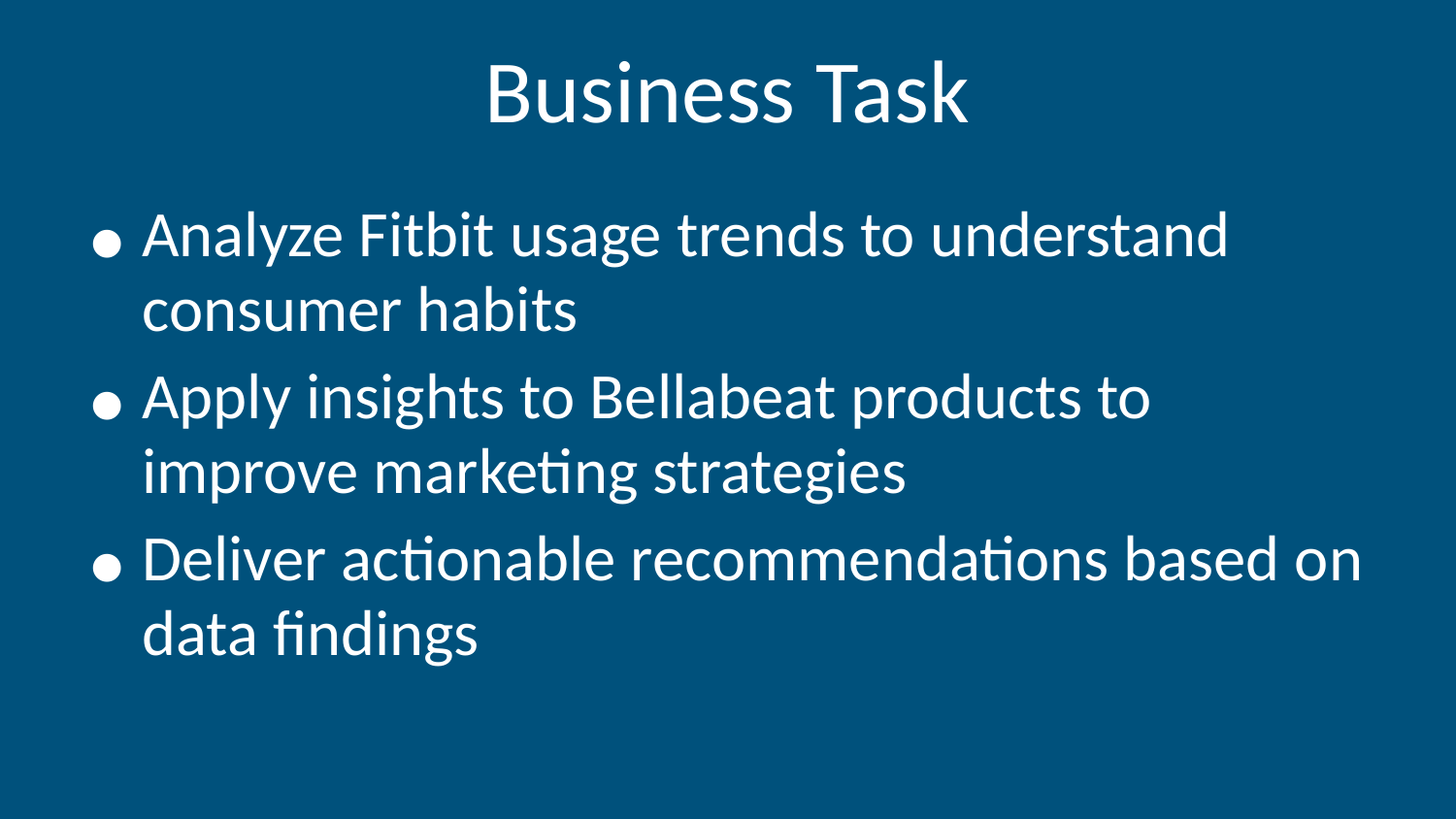

# Business Task
Analyze Fitbit usage trends to understand consumer habits
Apply insights to Bellabeat products to improve marketing strategies
Deliver actionable recommendations based on data findings